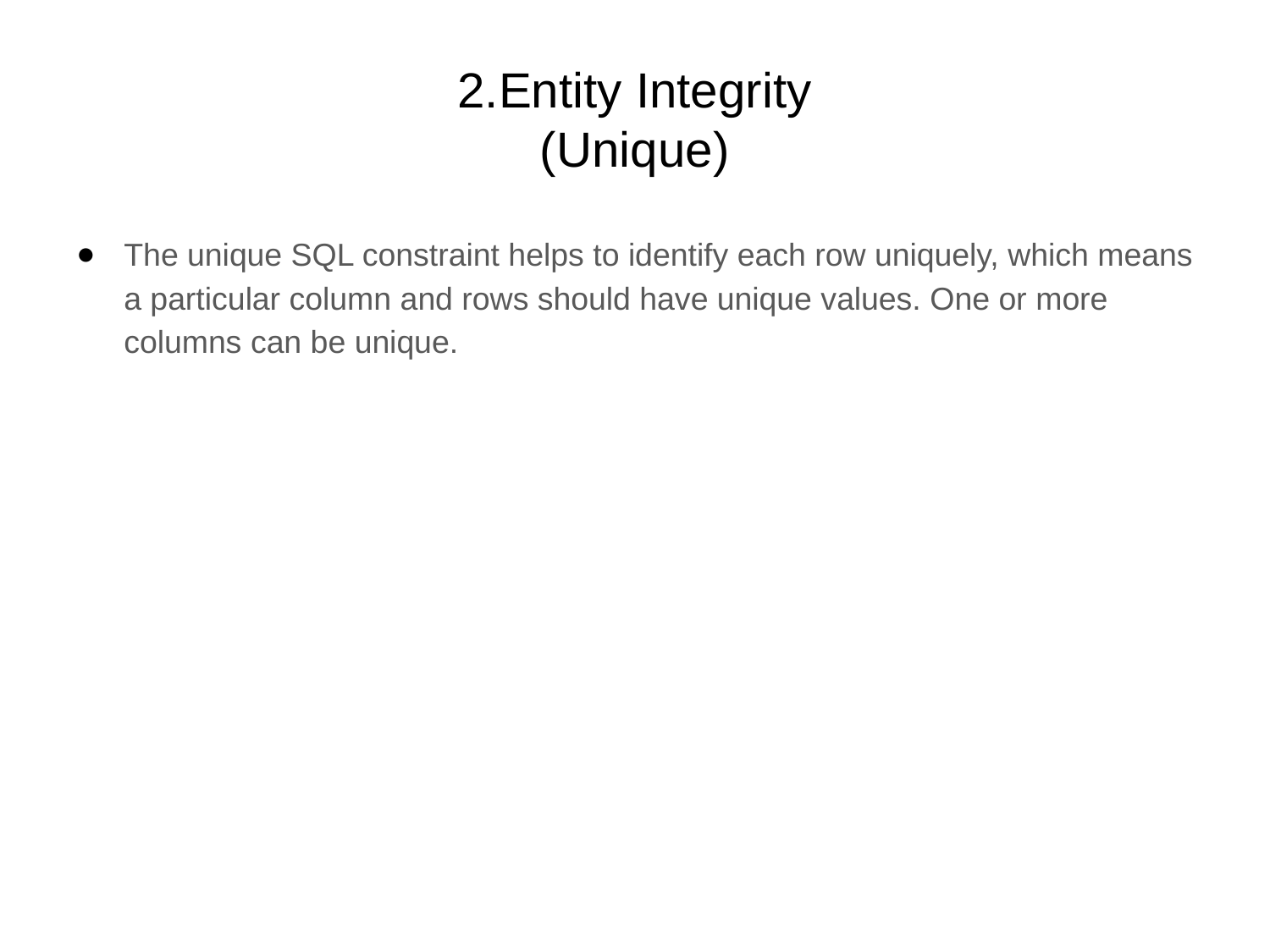

# 2.Entity Integrity (Unique)
The unique SQL constraint helps to identify each row uniquely, which means a particular column and rows should have unique values. One or more columns can be unique.